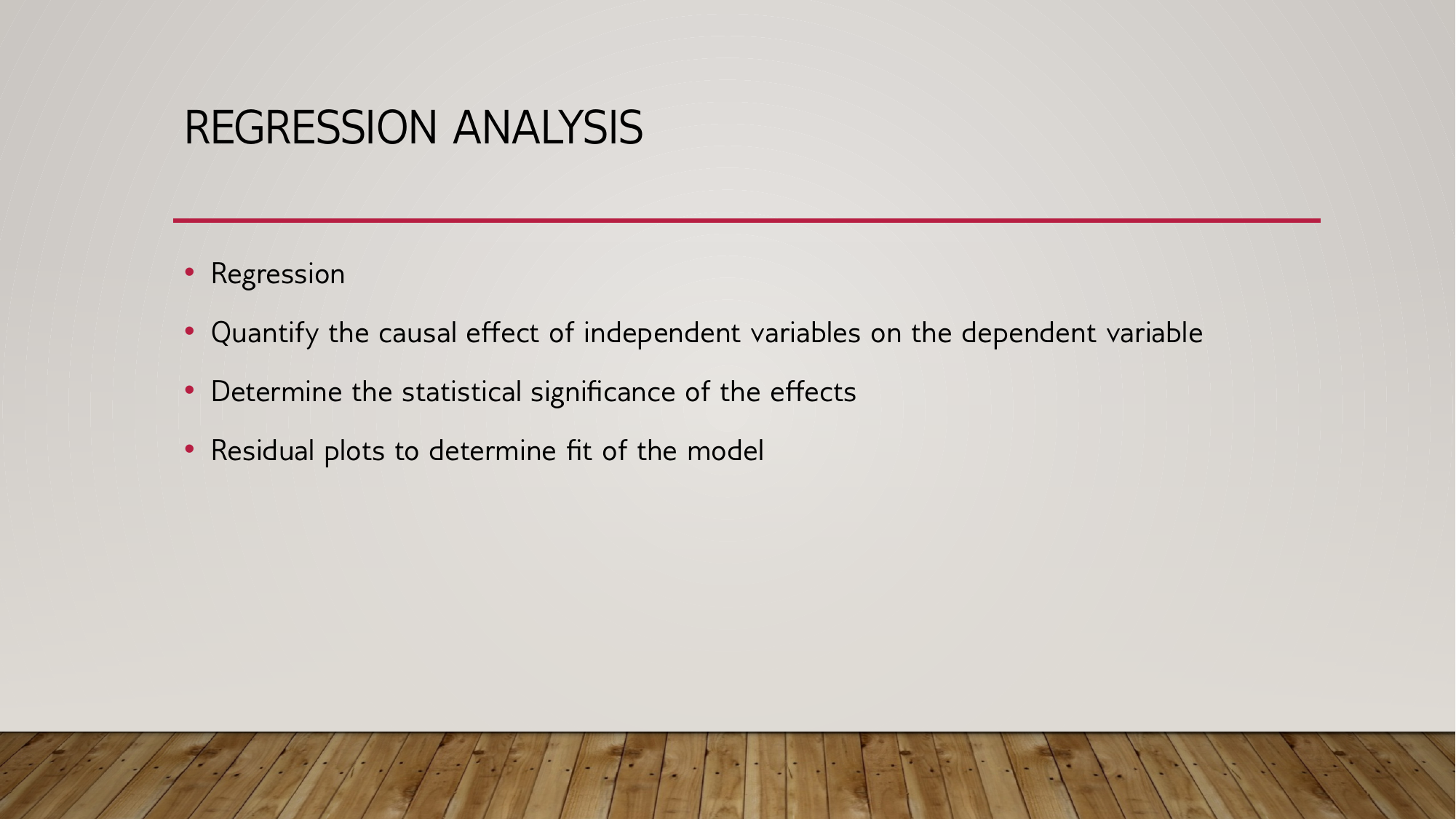

# Regression Analysis
Regression
Quantify the causal effect of independent variables on the dependent variable
Determine the statistical significance of the effects
Residual plots to determine fit of the model